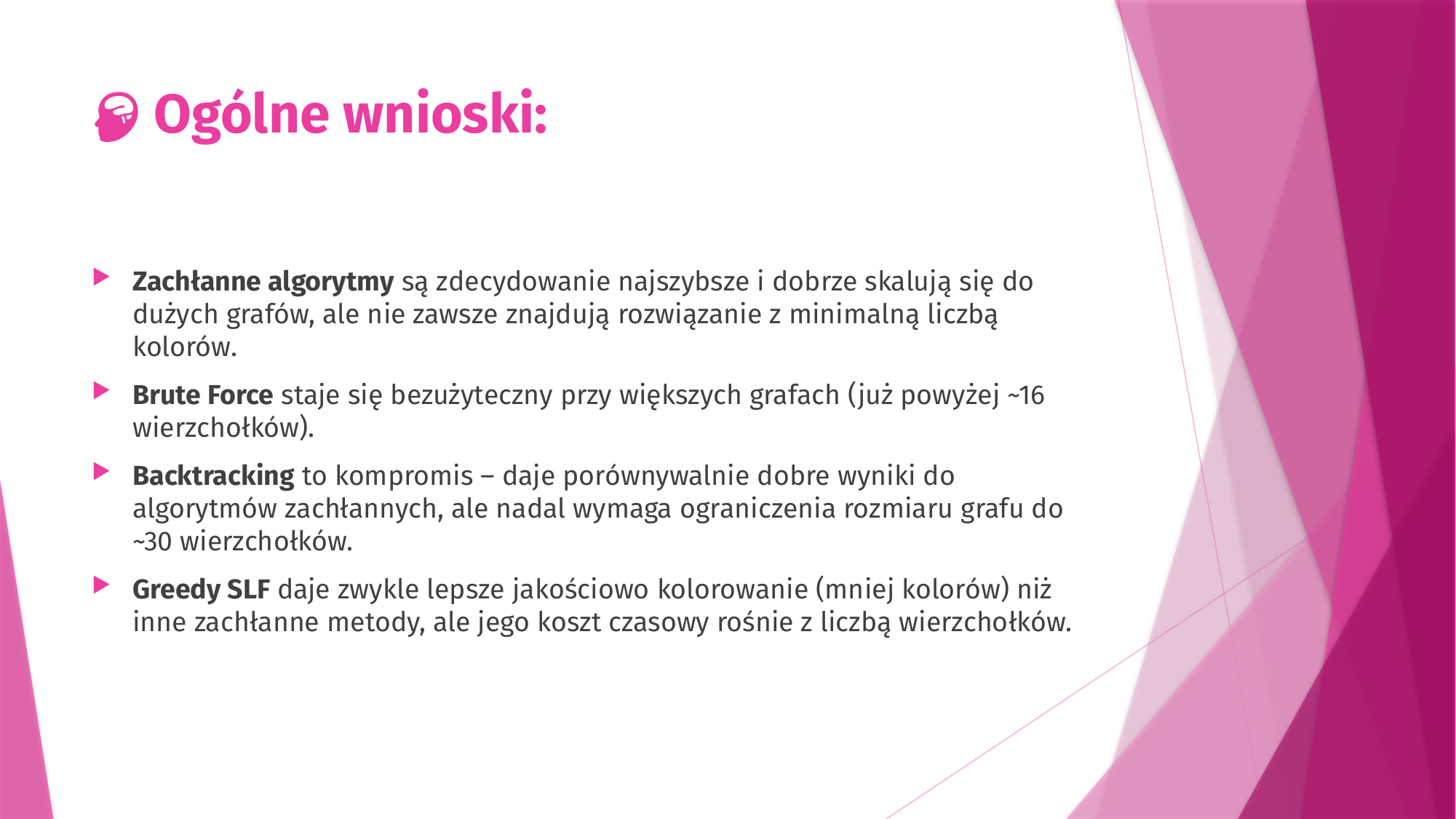

# 🧠 Ogólne wnioski:
Zachłanne algorytmy są zdecydowanie najszybsze i dobrze skalują się do dużych grafów, ale nie zawsze znajdują rozwiązanie z minimalną liczbą kolorów.
Brute Force staje się bezużyteczny przy większych grafach (już powyżej ~16 wierzchołków).
Backtracking to kompromis – daje porównywalnie dobre wyniki do algorytmów zachłannych, ale nadal wymaga ograniczenia rozmiaru grafu do ~30 wierzchołków.
Greedy SLF daje zwykle lepsze jakościowo kolorowanie (mniej kolorów) niż inne zachłanne metody, ale jego koszt czasowy rośnie z liczbą wierzchołków.